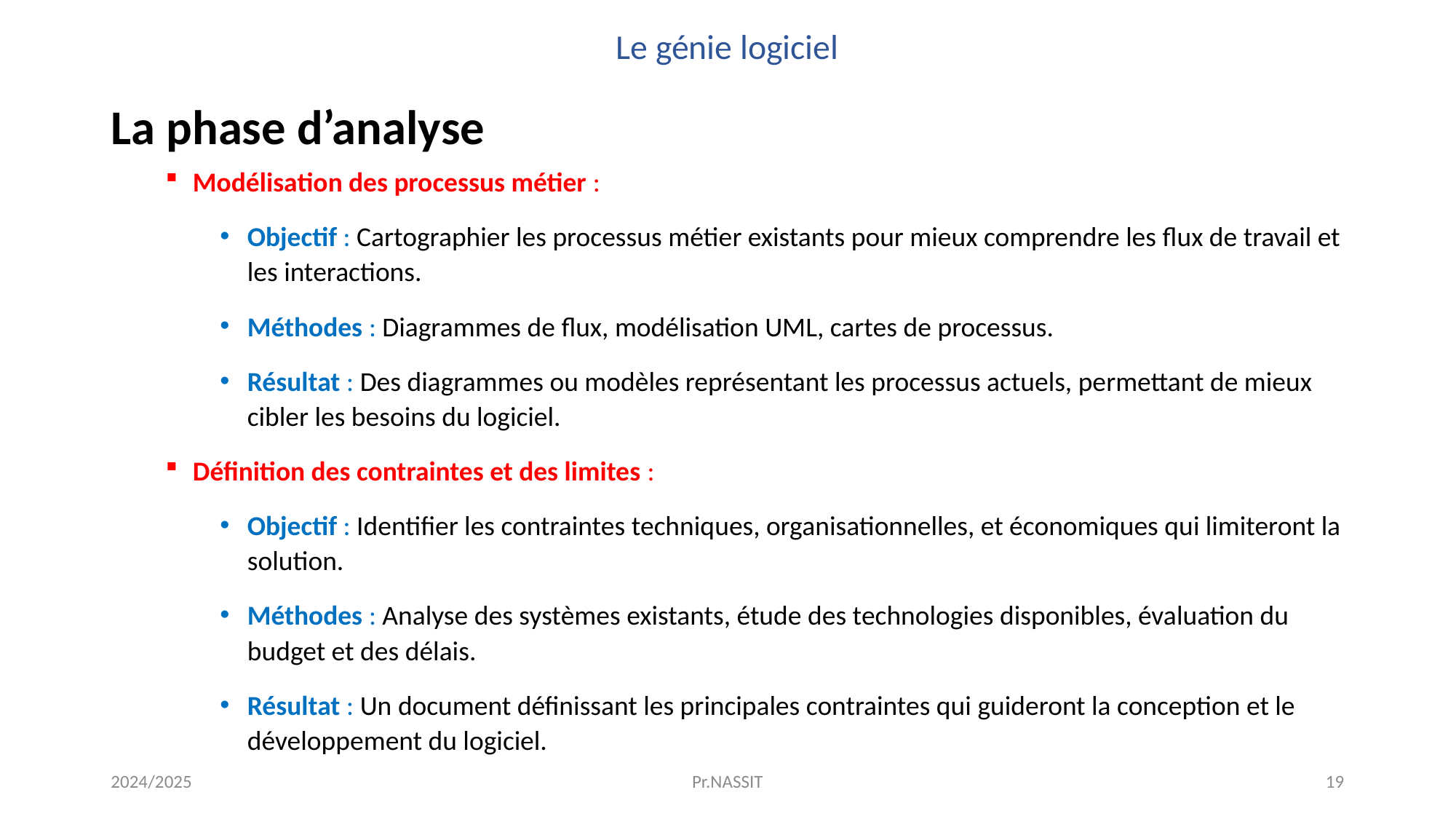

# Le génie logiciel
La phase d’analyse
Modélisation des processus métier :
Objectif : Cartographier les processus métier existants pour mieux comprendre les flux de travail et les interactions.
Méthodes : Diagrammes de flux, modélisation UML, cartes de processus.
Résultat : Des diagrammes ou modèles représentant les processus actuels, permettant de mieux cibler les besoins du logiciel.
Définition des contraintes et des limites :
Objectif : Identifier les contraintes techniques, organisationnelles, et économiques qui limiteront la solution.
Méthodes : Analyse des systèmes existants, étude des technologies disponibles, évaluation du budget et des délais.
Résultat : Un document définissant les principales contraintes qui guideront la conception et le développement du logiciel.

2024/2025
Pr.NASSIT
19